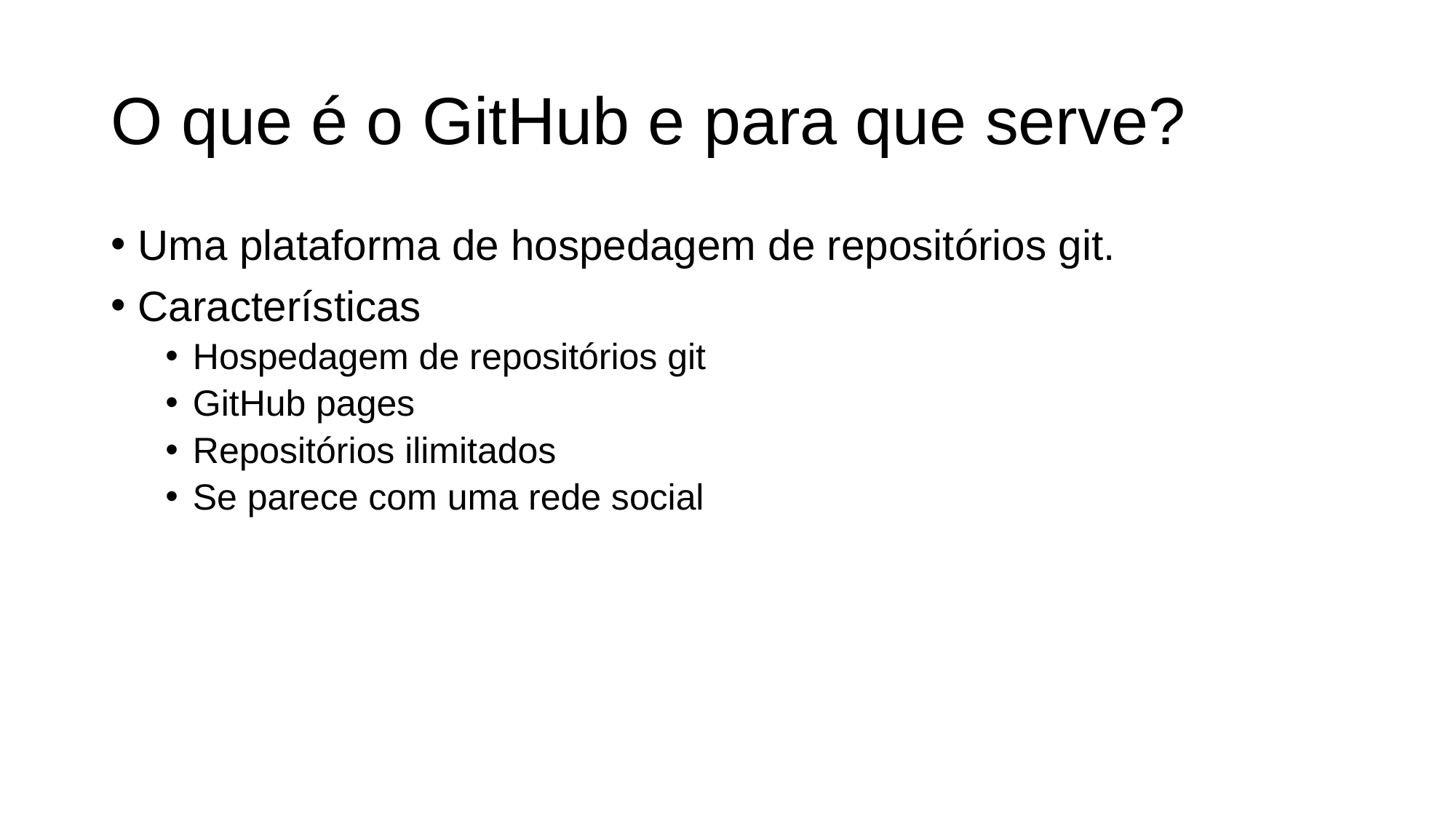

# O que é o GitHub e para que serve?
Uma plataforma de hospedagem de repositórios git.
Características
Hospedagem de repositórios git
GitHub pages
Repositórios ilimitados
Se parece com uma rede social